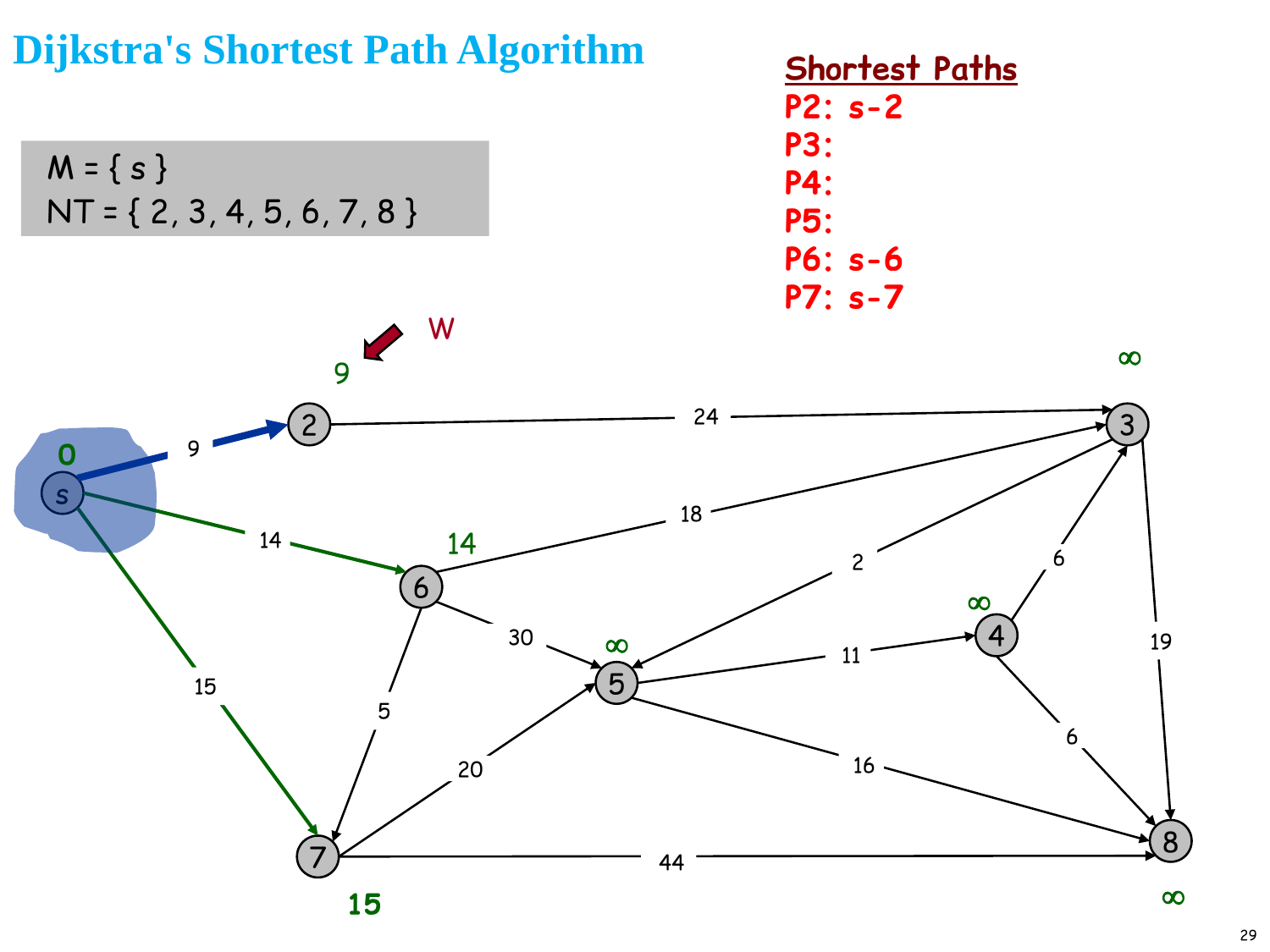

# Dijkstra's Shortest Path Algorithm
Shortest Paths
P2: s-2
P3:
P4:
P5:
P6: s-6
P7: s-7
M = { s }
NT = { 2, 3, 4, 5, 6, 7, 8 }
W

 ∞
 9
2
 24
3

 0
 9
s
 18
 14
 14
 6
 2
6
 ∞
4
 ∞
 19
 30
 11
5
 15
 5
 6
 16
 20
8
7
 44
 ∞
 15
29